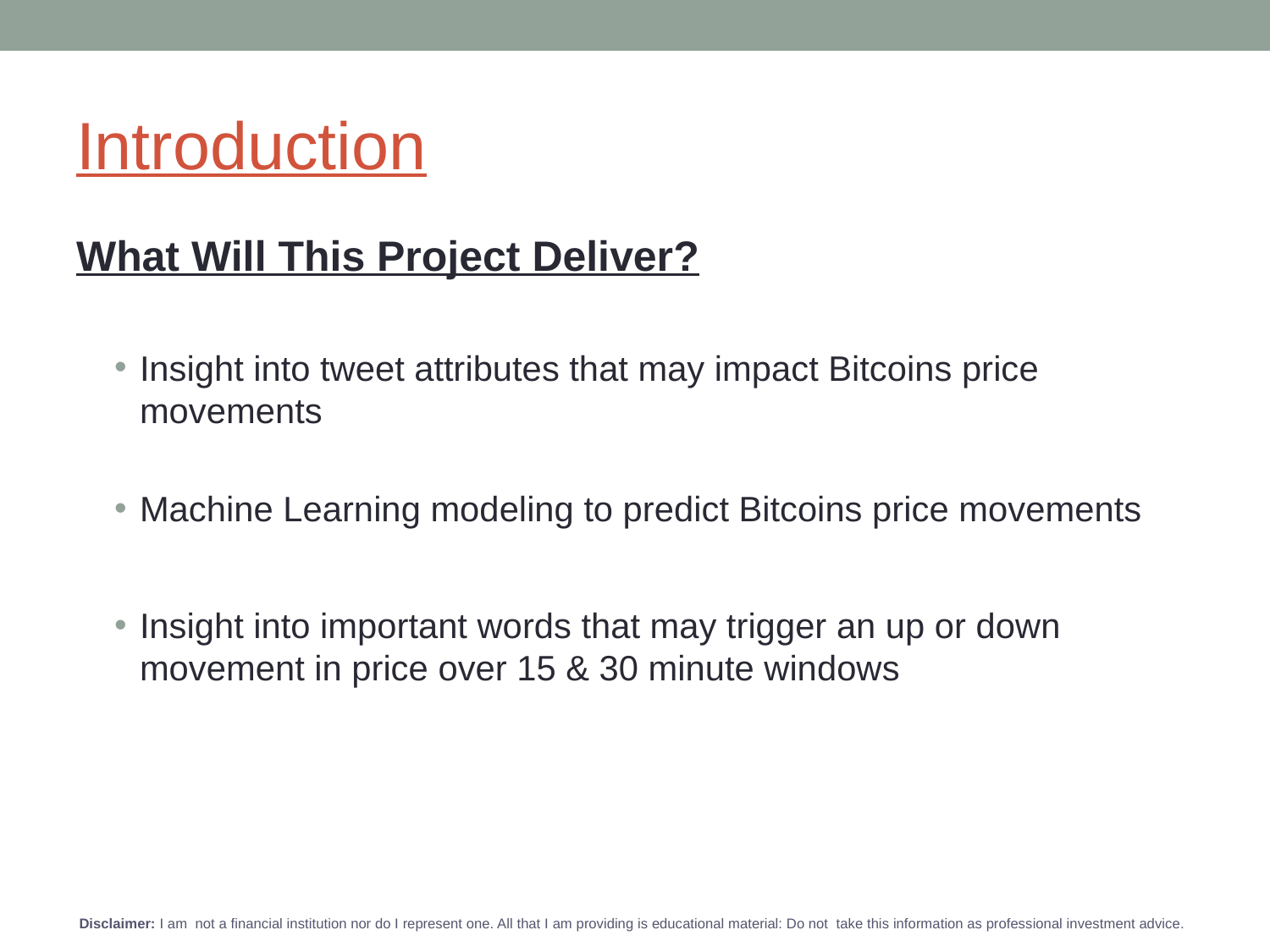

# Introduction
What Will This Project Deliver?

Insight into tweet attributes that may impact Bitcoins price movements

Machine Learning modeling to predict Bitcoins price movements

Insight into important words that may trigger an up or down movement in price over 15 & 30 minute windows

Disclaimer: I am  not a financial institution nor do I represent one. All that I am providing is educational material: Do not  take this information as professional investment advice.